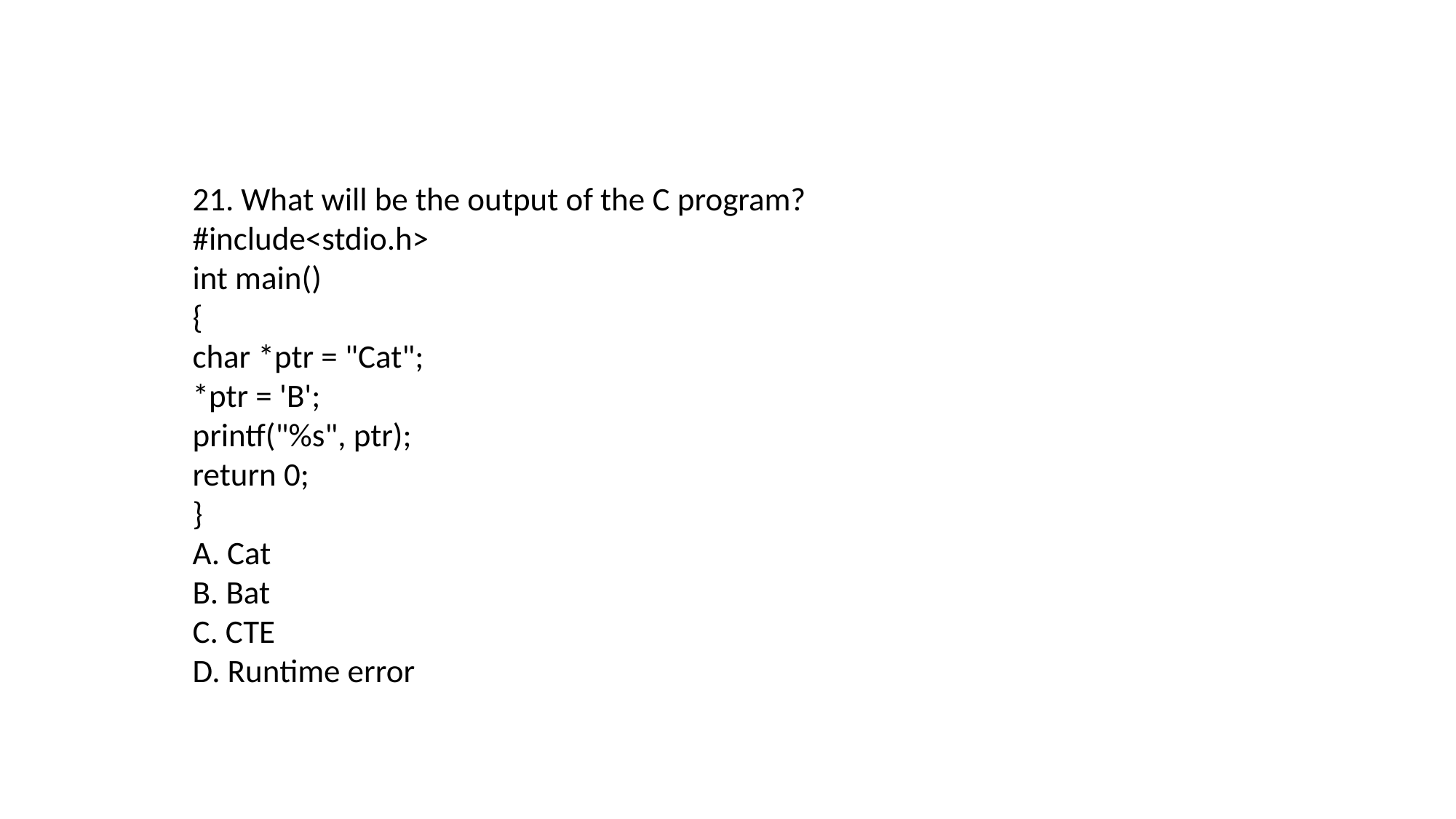

21. What will be the output of the C program?
#include<stdio.h>
int main()
{
char *ptr = "Cat";
*ptr = 'B';
printf("%s", ptr);
return 0;
}
A. Cat
B. Bat
C. CTE
D. Runtime error